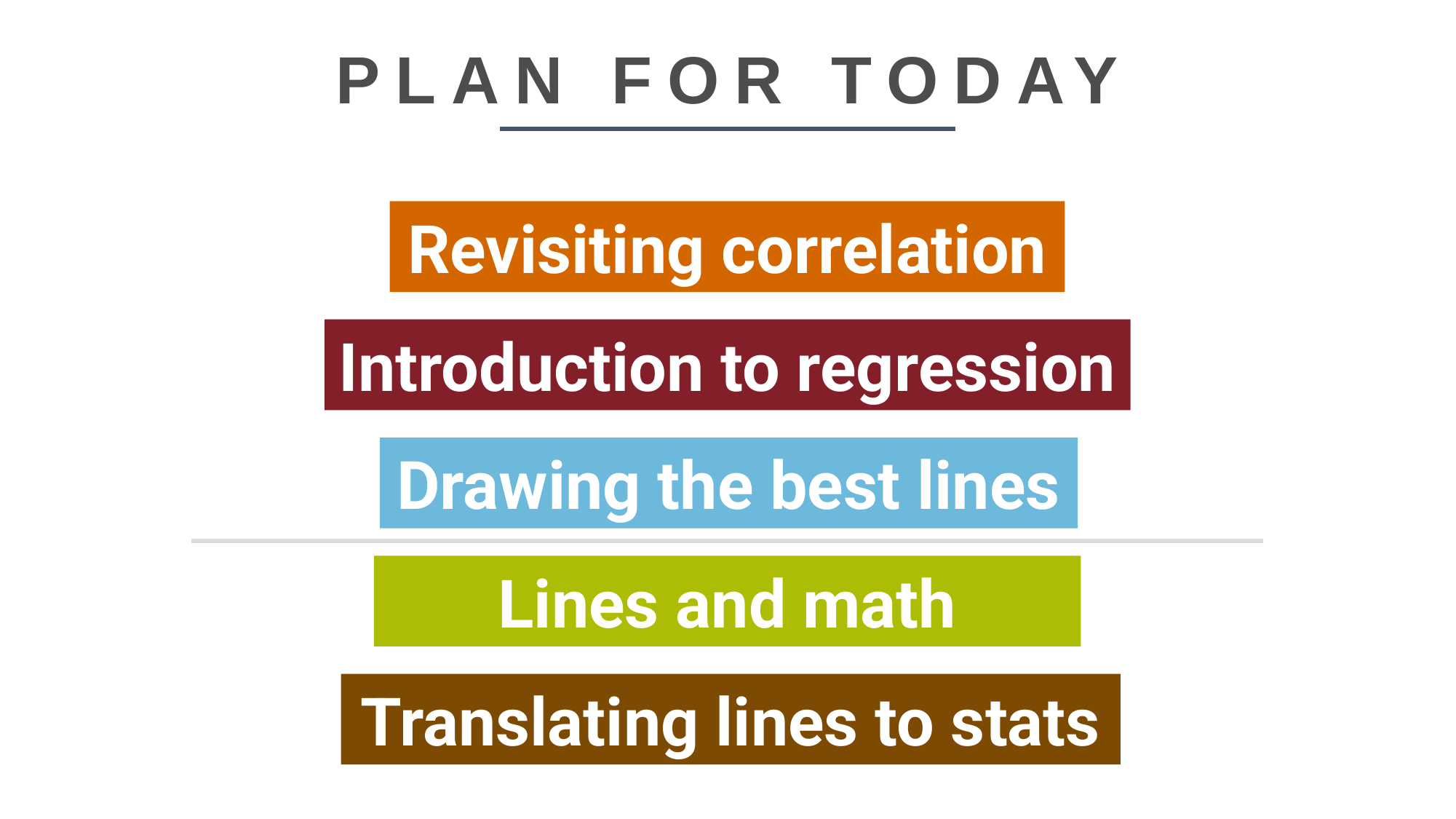

# PLAN FOR TODAY
Revisiting correlation
Introduction to regression
Drawing the best lines
Lines and math
Translating lines to stats